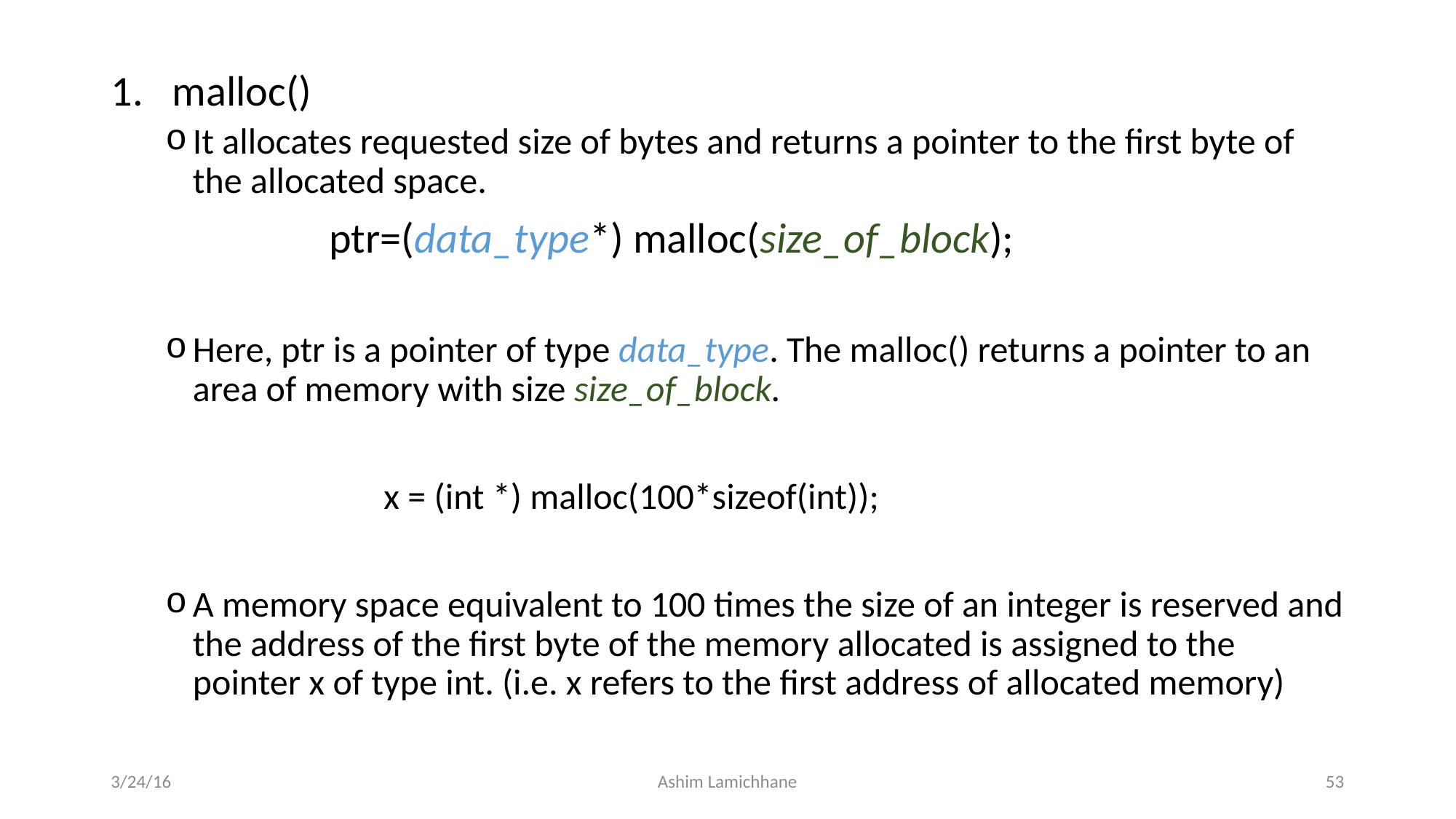

malloc()
It allocates requested size of bytes and returns a pointer to the first byte of the allocated space.
		ptr=(data_type*) malloc(size_of_block);

Here, ptr is a pointer of type data_type. The malloc() returns a pointer to an area of memory with size size_of_block.

		x = (int *) malloc(100*sizeof(int));

A memory space equivalent to 100 times the size of an integer is reserved and the address of the first byte of the memory allocated is assigned to the pointer x of type int. (i.e. x refers to the first address of allocated memory)

3/24/16
Ashim Lamichhane
53